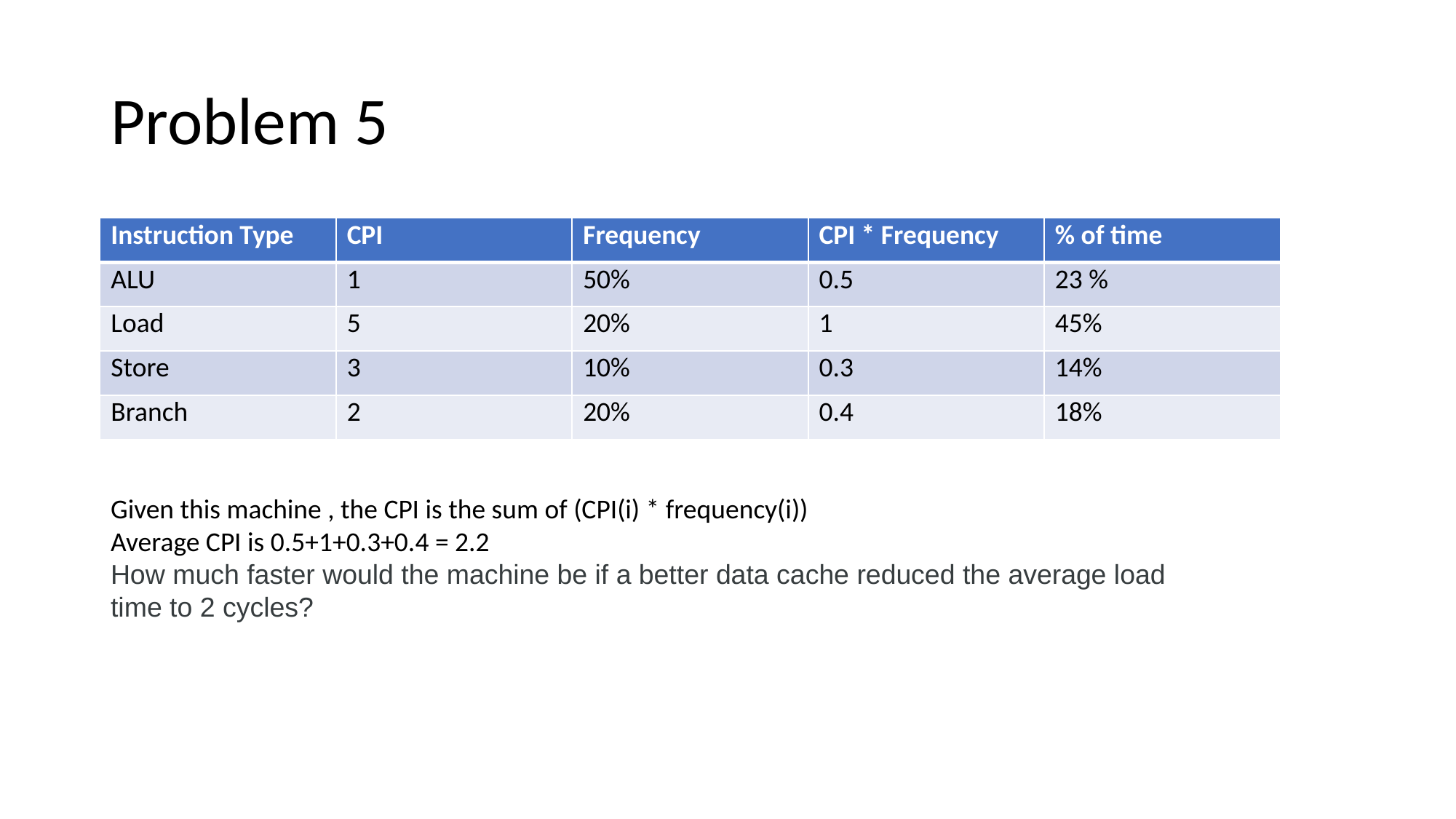

# Problem 5
| Instruction Type | CPI | Frequency | CPI \* Frequency | % of time |
| --- | --- | --- | --- | --- |
| ALU | 1 | 50% | 0.5 | 23 % |
| Load | 5 | 20% | 1 | 45% |
| Store | 3 | 10% | 0.3 | 14% |
| Branch | 2 | 20% | 0.4 | 18% |
Given this machine , the CPI is the sum of (CPI(i) * frequency(i))
Average CPI is 0.5+1+0.3+0.4 = 2.2
How much faster would the machine be if a better data cache reduced the average load time to 2 cycles?